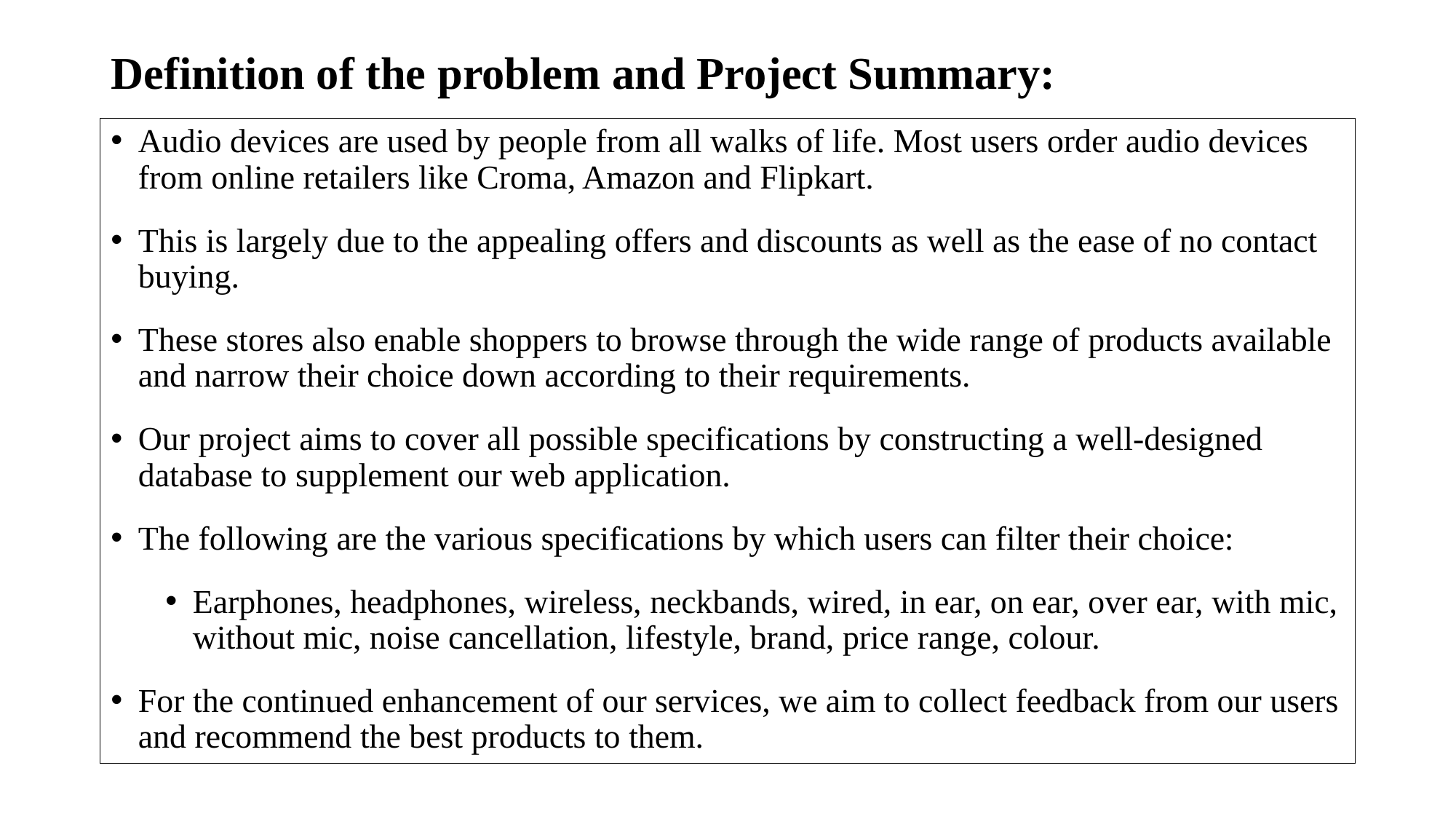

# Definition of the problem and Project Summary:
Audio devices are used by people from all walks of life. Most users order audio devices from online retailers like Croma, Amazon and Flipkart.
This is largely due to the appealing offers and discounts as well as the ease of no contact buying.
These stores also enable shoppers to browse through the wide range of products available and narrow their choice down according to their requirements.
Our project aims to cover all possible specifications by constructing a well-designed database to supplement our web application.
The following are the various specifications by which users can filter their choice:
Earphones, headphones, wireless, neckbands, wired, in ear, on ear, over ear, with mic, without mic, noise cancellation, lifestyle, brand, price range, colour.
For the continued enhancement of our services, we aim to collect feedback from our users and recommend the best products to them.